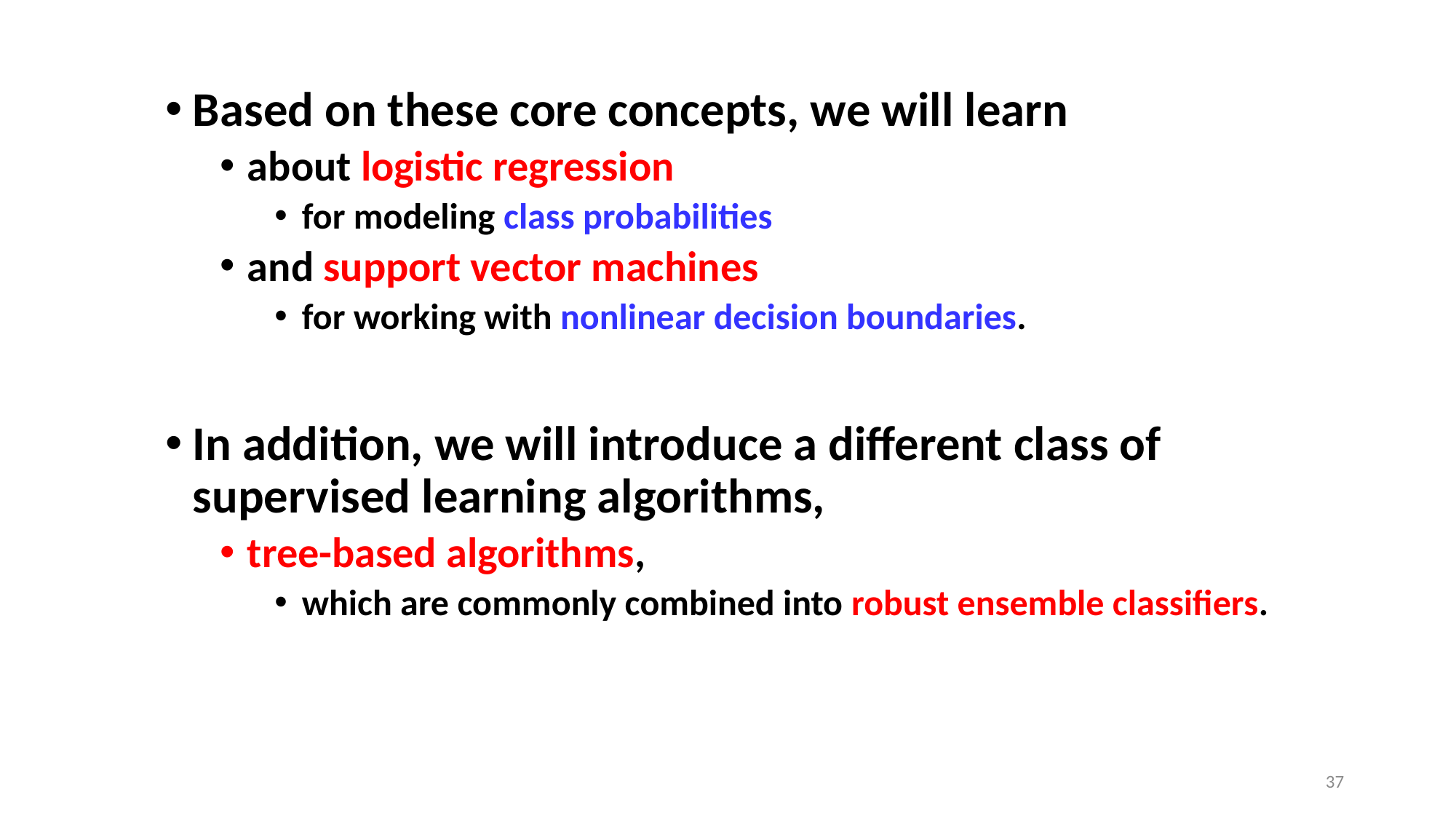

Based on these core concepts, we will learn
about logistic regression
for modeling class probabilities
and support vector machines
for working with nonlinear decision boundaries.

In addition, we will introduce a different class of supervised learning algorithms,
tree-based algorithms,
which are commonly combined into robust ensemble classifiers.
37